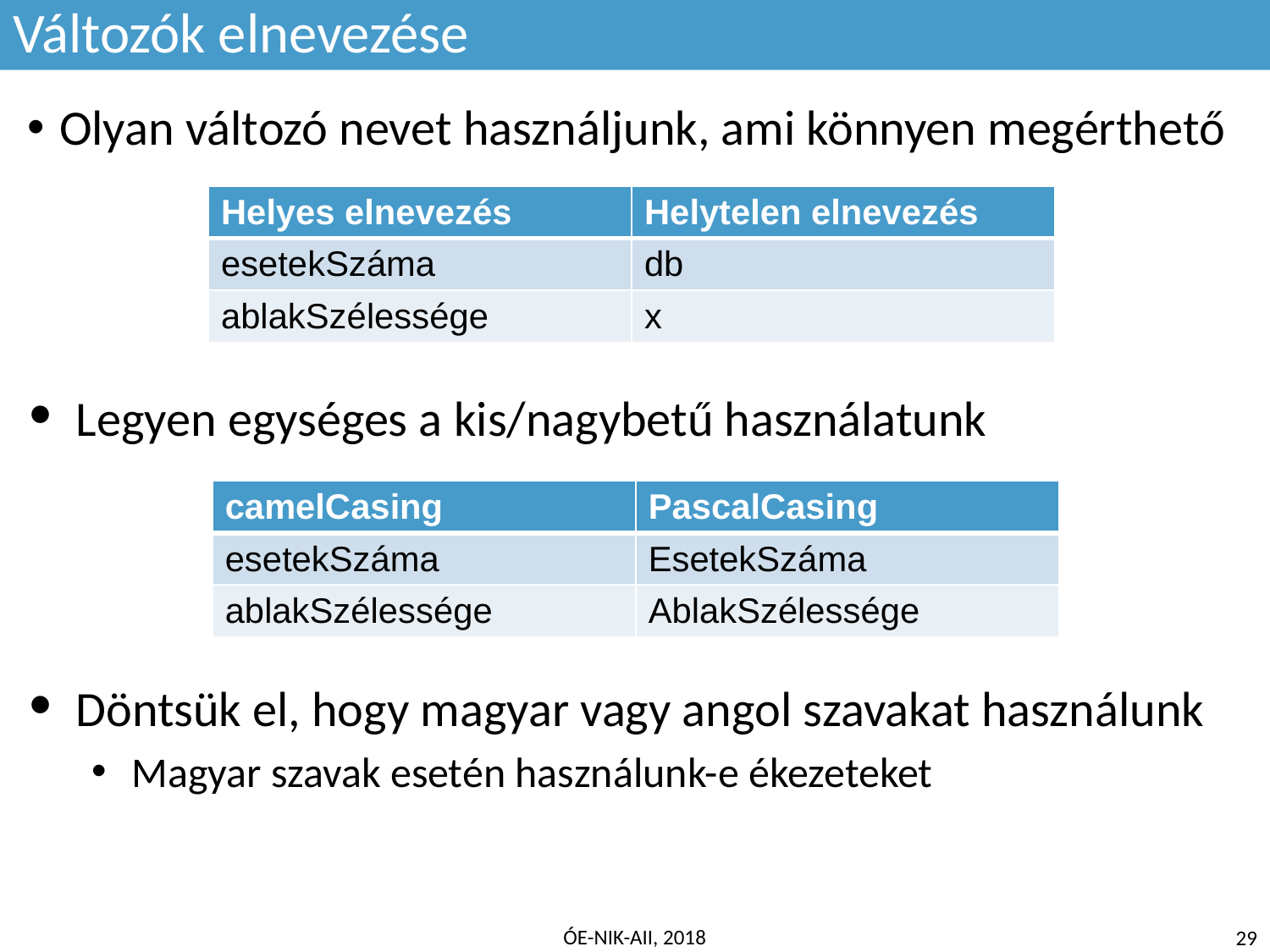

# Változók elnevezése
Olyan változó nevet használjunk, ami könnyen megérthető

| Helyes elnevezés | Helytelen elnevezés |
| --- | --- |
| esetekSzáma | db |
| ablakSzélessége | x |
Legyen egységes a kis/nagybetű használatunk

| camelCasing | PascalCasing |
| --- | --- |
| esetekSzáma | EsetekSzáma |
| ablakSzélessége | AblakSzélessége |

Döntsük el, hogy magyar vagy angol szavakat használunk
Magyar szavak esetén használunk-e ékezeteket

ÓE-NIK-AII, 2018
29